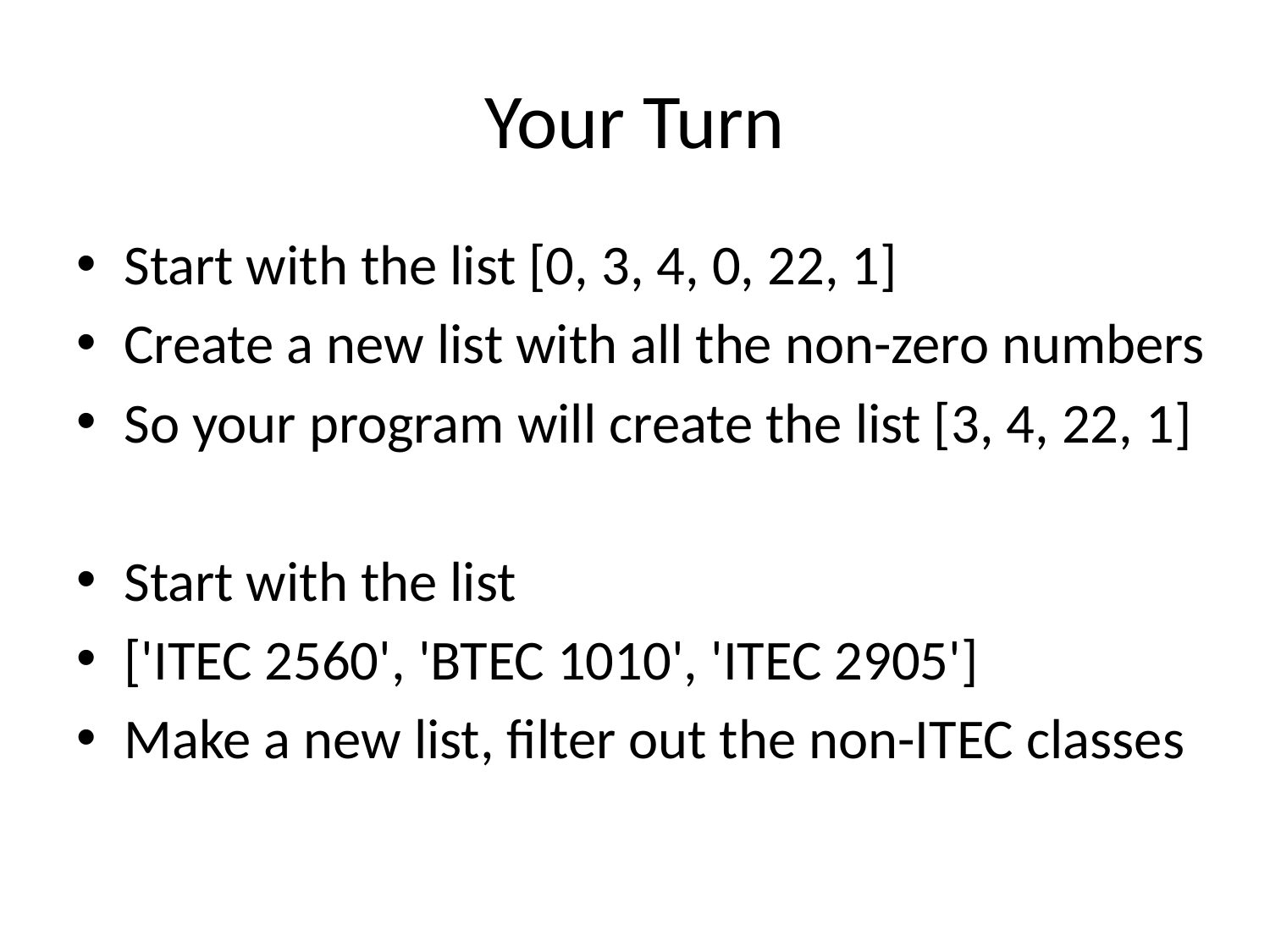

# Your Turn
Start with the list [0, 3, 4, 0, 22, 1]
Create a new list with all the non-zero numbers
So your program will create the list [3, 4, 22, 1]

Start with the list
['ITEC 2560', 'BTEC 1010', 'ITEC 2905']
Make a new list, filter out the non-ITEC classes